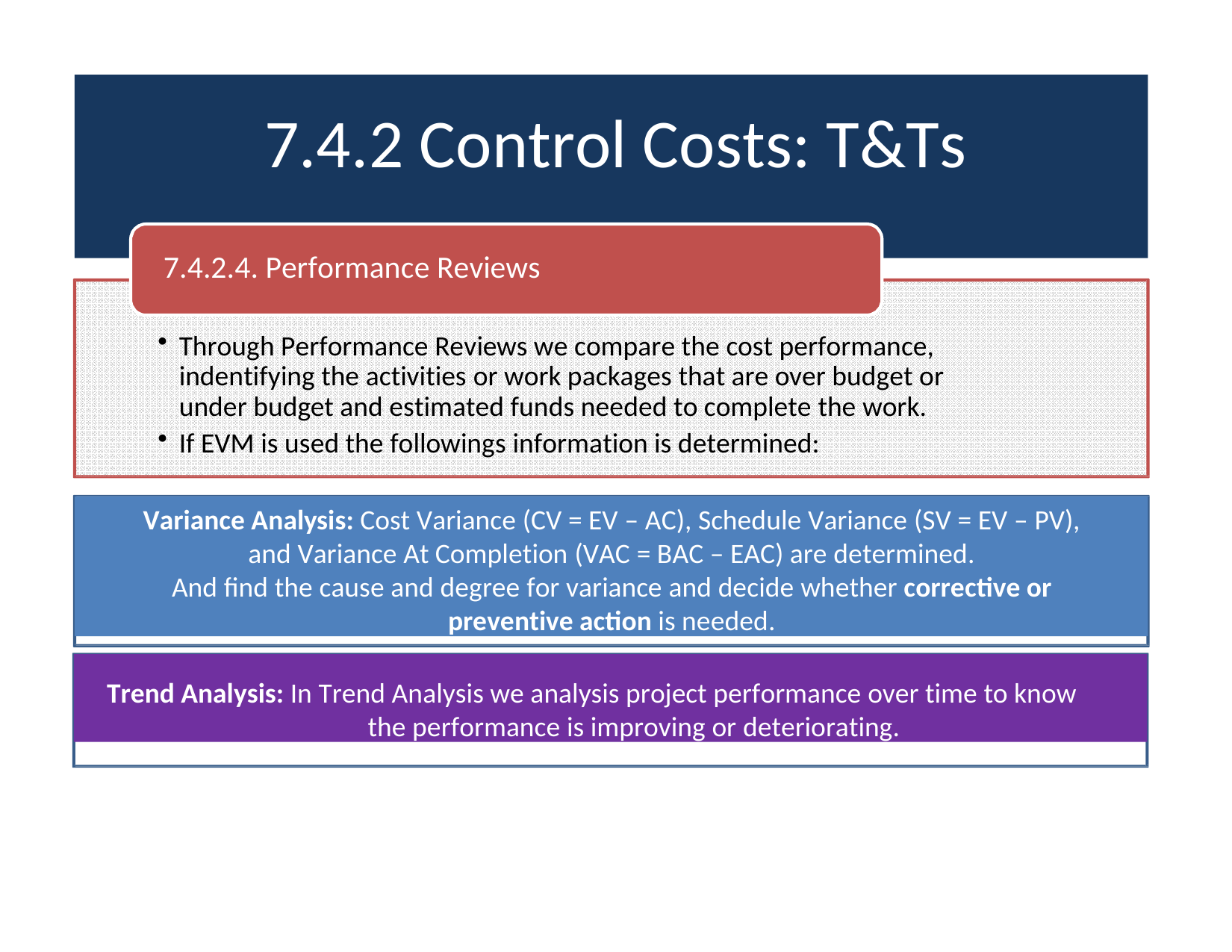

# 7.4.2 Control Costs: T&Ts

7.4.2.4. Performance Reviews

Through Performance Reviews we compare the cost performance, indentifying the activities or work packages that are over budget or under budget and estimated funds needed to complete the work.
If EVM is used the followings information is determined:

Variance Analysis: Cost Variance (CV = EV – AC), Schedule Variance (SV = EV – PV), and Variance At Completion (VAC = BAC – EAC) are determined.
And find the cause and degree for variance and decide whether corrective or preventive action is needed.

Trend Analysis: In Trend Analysis we analysis project performance over time to know the performance is improving or deteriorating.